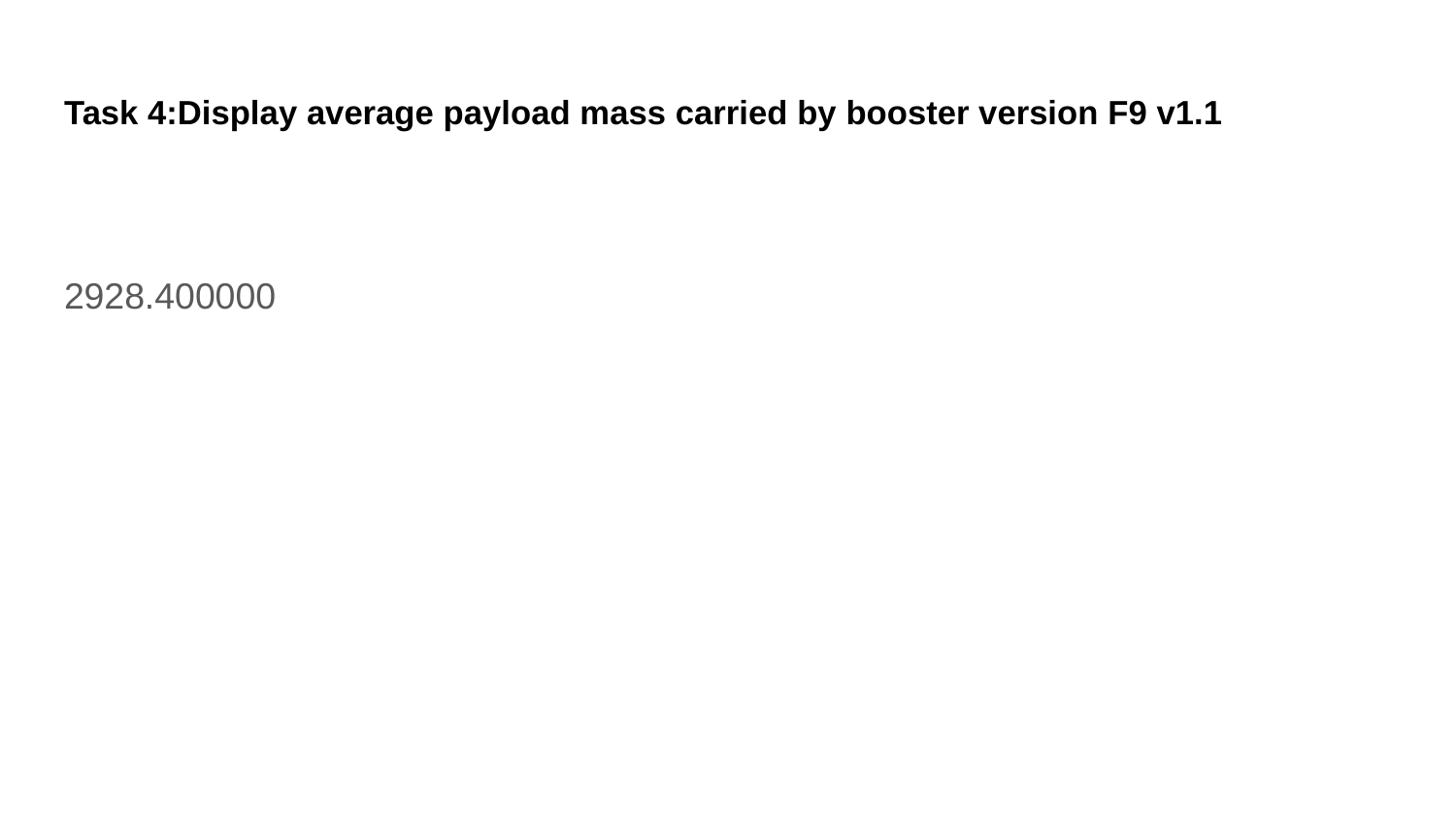

# Task 4:Display average payload mass carried by booster version F9 v1.1

2928.400000